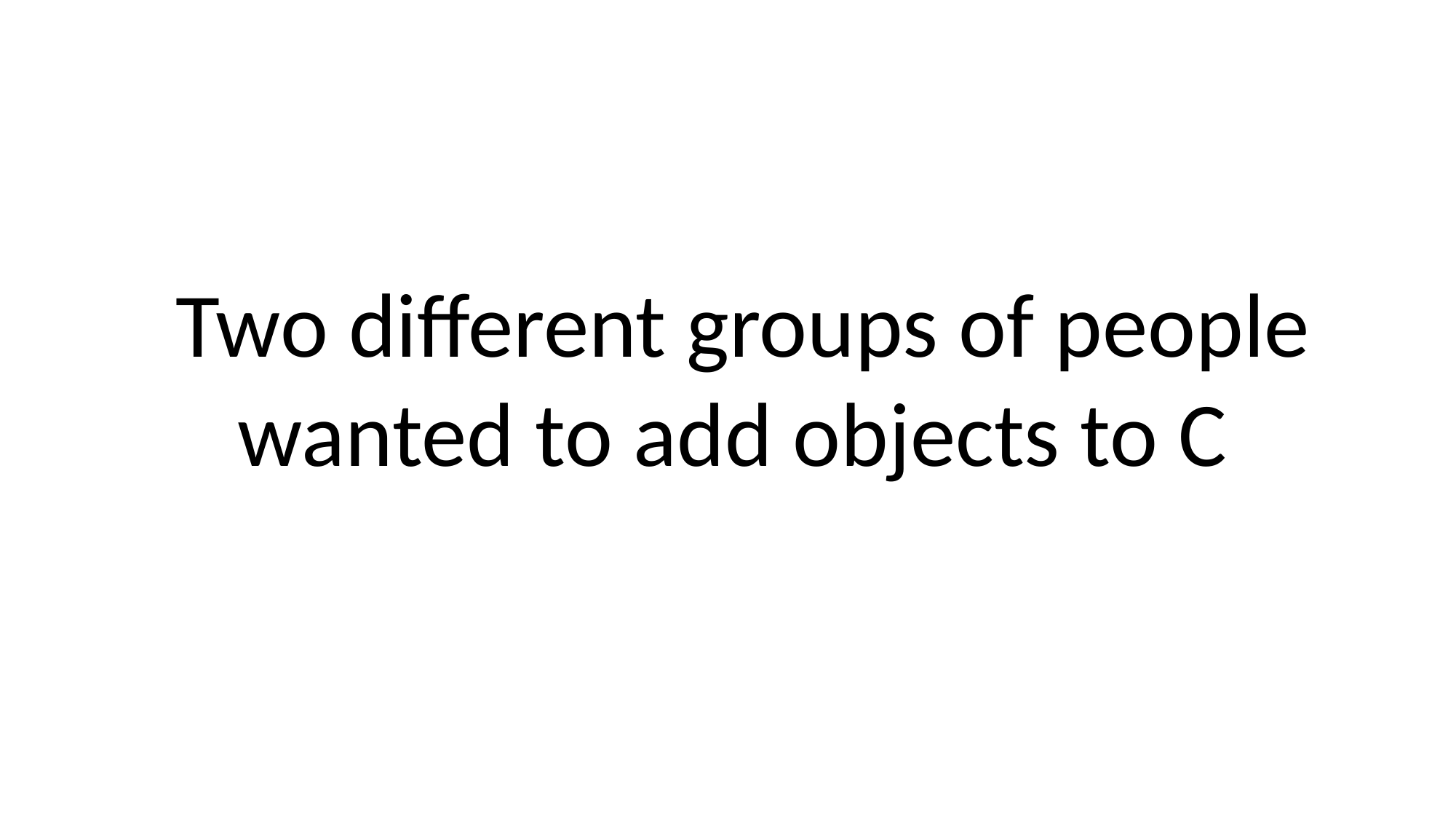

Two different groups of people wanted to add objects to C